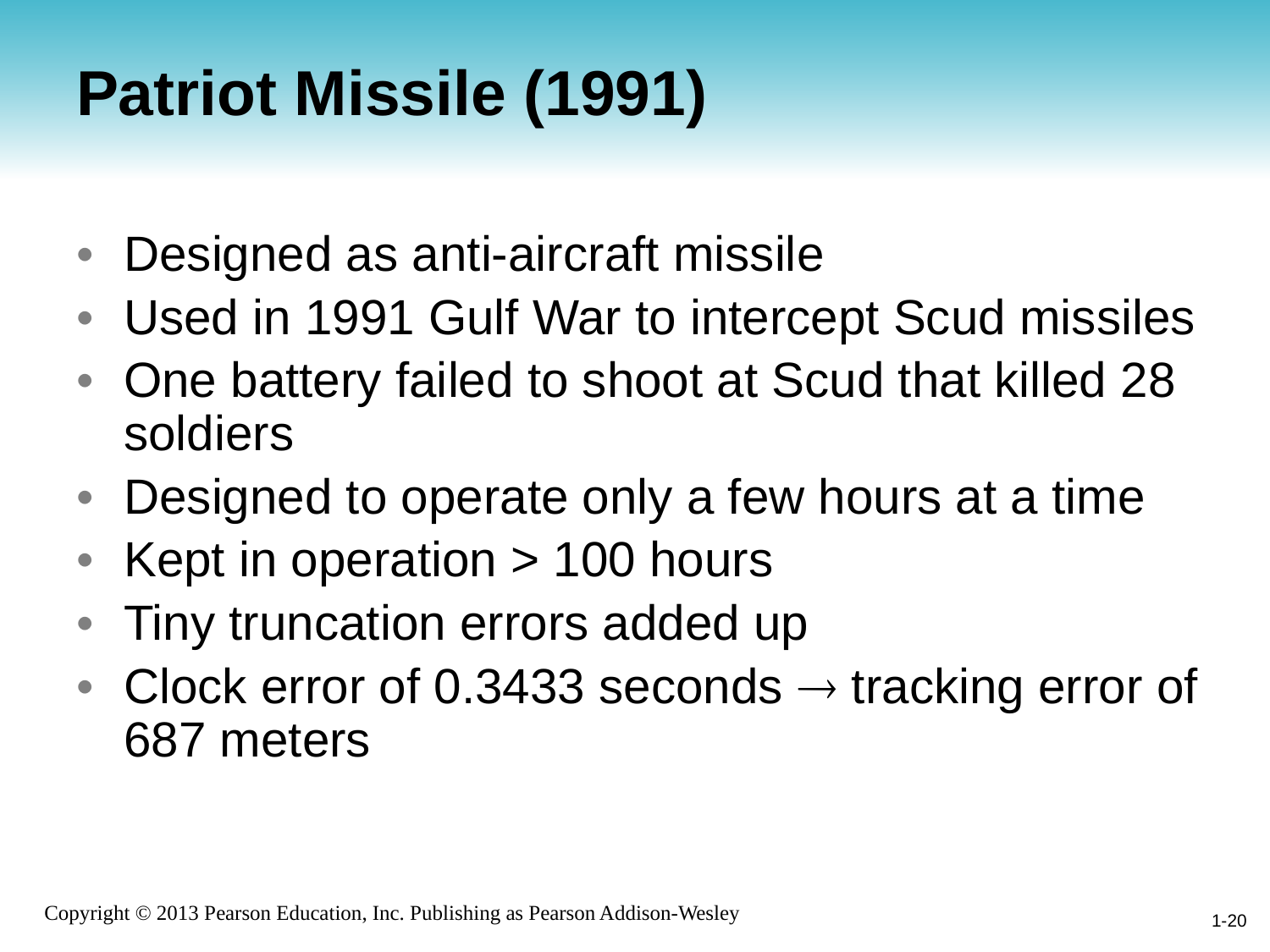

# Patriot Missile (1991)
Designed as anti-aircraft missile
Used in 1991 Gulf War to intercept Scud missiles
One battery failed to shoot at Scud that killed 28 soldiers
Designed to operate only a few hours at a time
Kept in operation > 100 hours
Tiny truncation errors added up
Clock error of 0.3433 seconds → tracking error of 687 meters
1-20